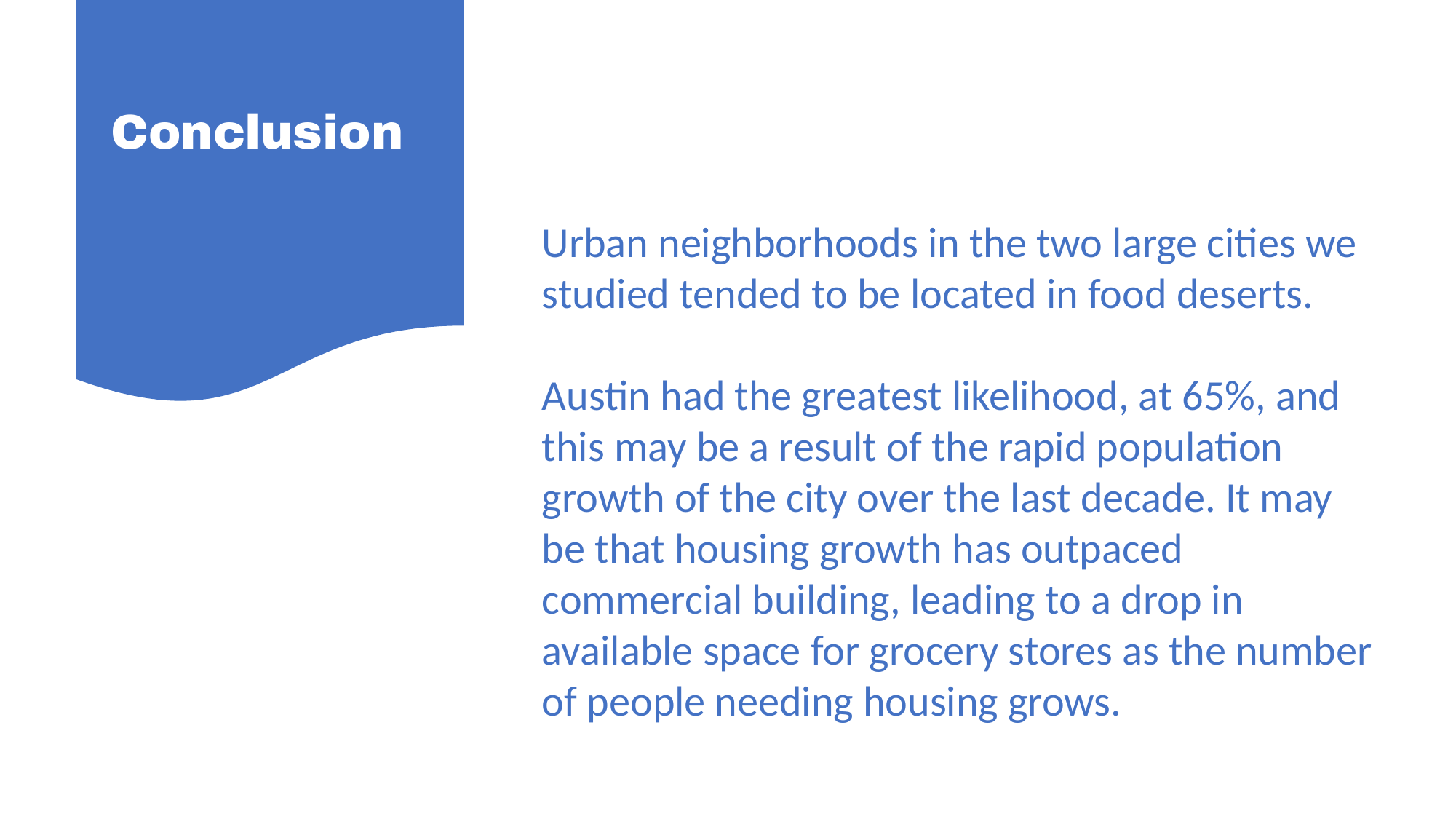

# Conclusion
Urban neighborhoods in the two large cities we studied tended to be located in food deserts.

Austin had the greatest likelihood, at 65%, and this may be a result of the rapid population growth of the city over the last decade. It may be that housing growth has outpaced commercial building, leading to a drop in available space for grocery stores as the number of people needing housing grows.